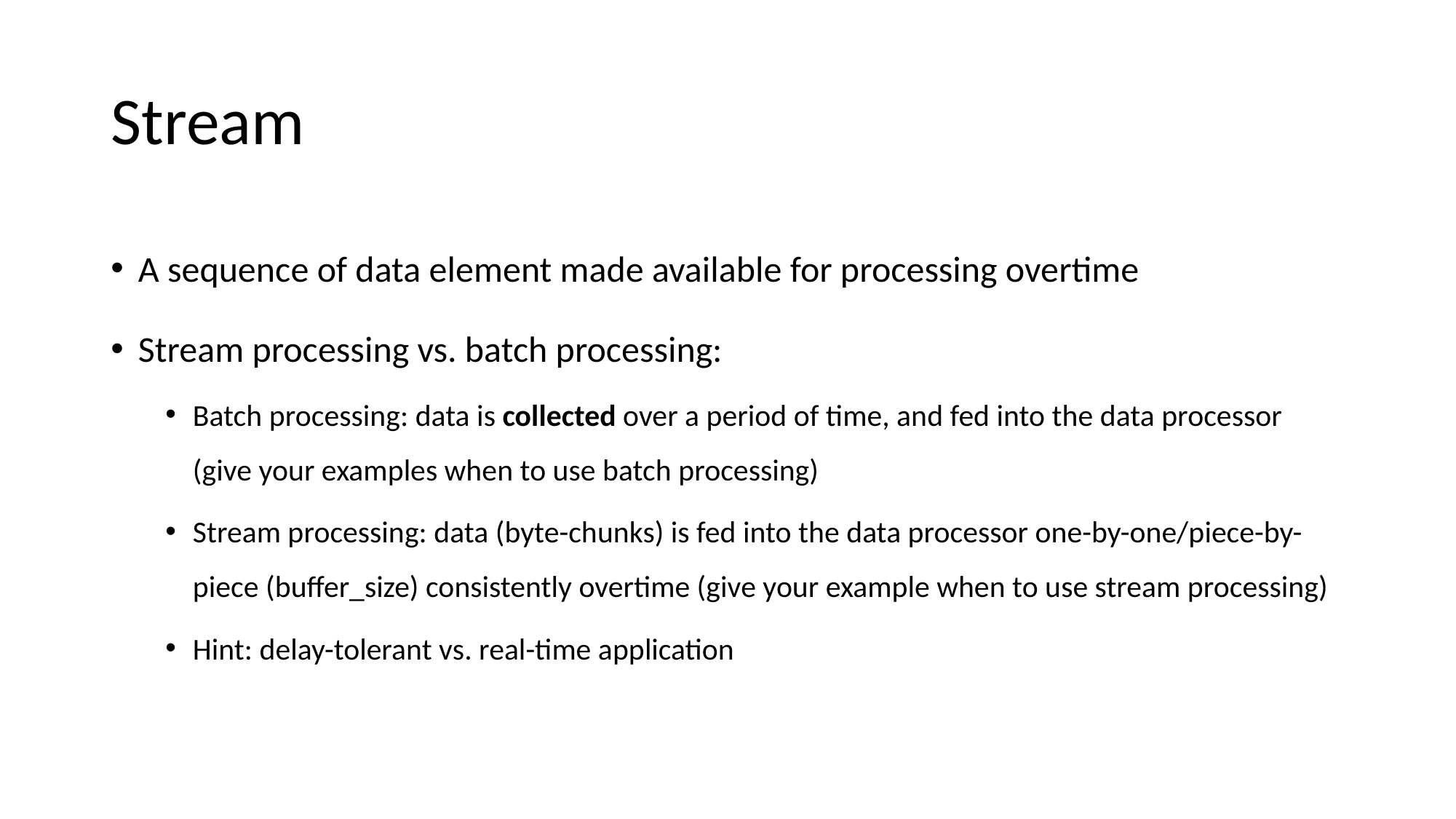

# Stream
A sequence of data element made available for processing overtime
Stream processing vs. batch processing:
Batch processing: data is collected over a period of time, and fed into the data processor (give your examples when to use batch processing)
Stream processing: data (byte-chunks) is fed into the data processor one-by-one/piece-by-piece (buffer_size) consistently overtime (give your example when to use stream processing)
Hint: delay-tolerant vs. real-time application